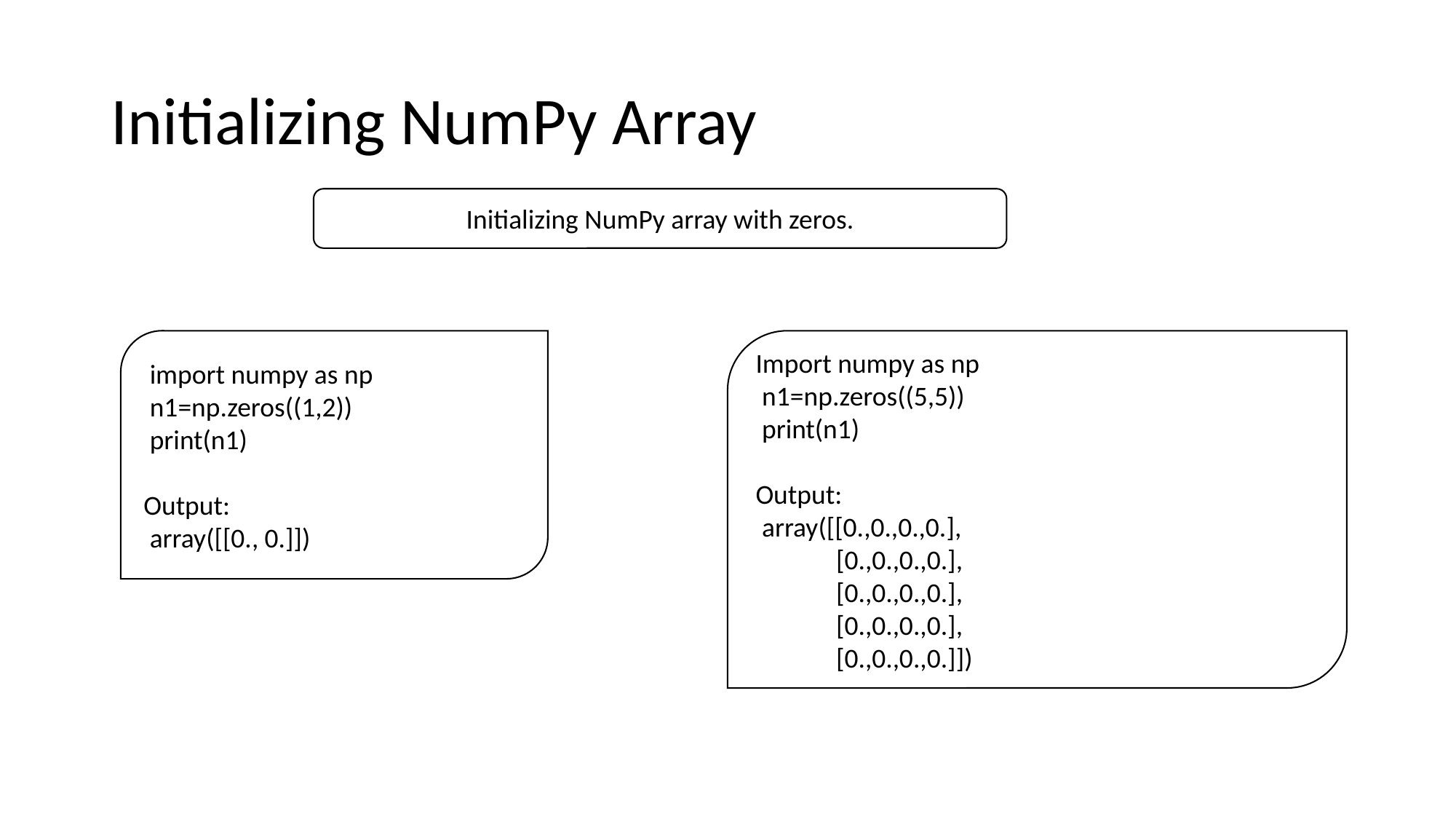

# Initializing NumPy Array
Initializing NumPy array with zeros.
Import numpy as np
 n1=np.zeros((5,5))
 print(n1)

Output:
 array([[0.,0.,0.,0.],
             [0.,0.,0.,0.],
             [0.,0.,0.,0.],
             [0.,0.,0.,0.],
             [0.,0.,0.,0.]])
 import numpy as np
 n1=np.zeros((1,2))
 print(n1)

Output:
 array([[0., 0.]])